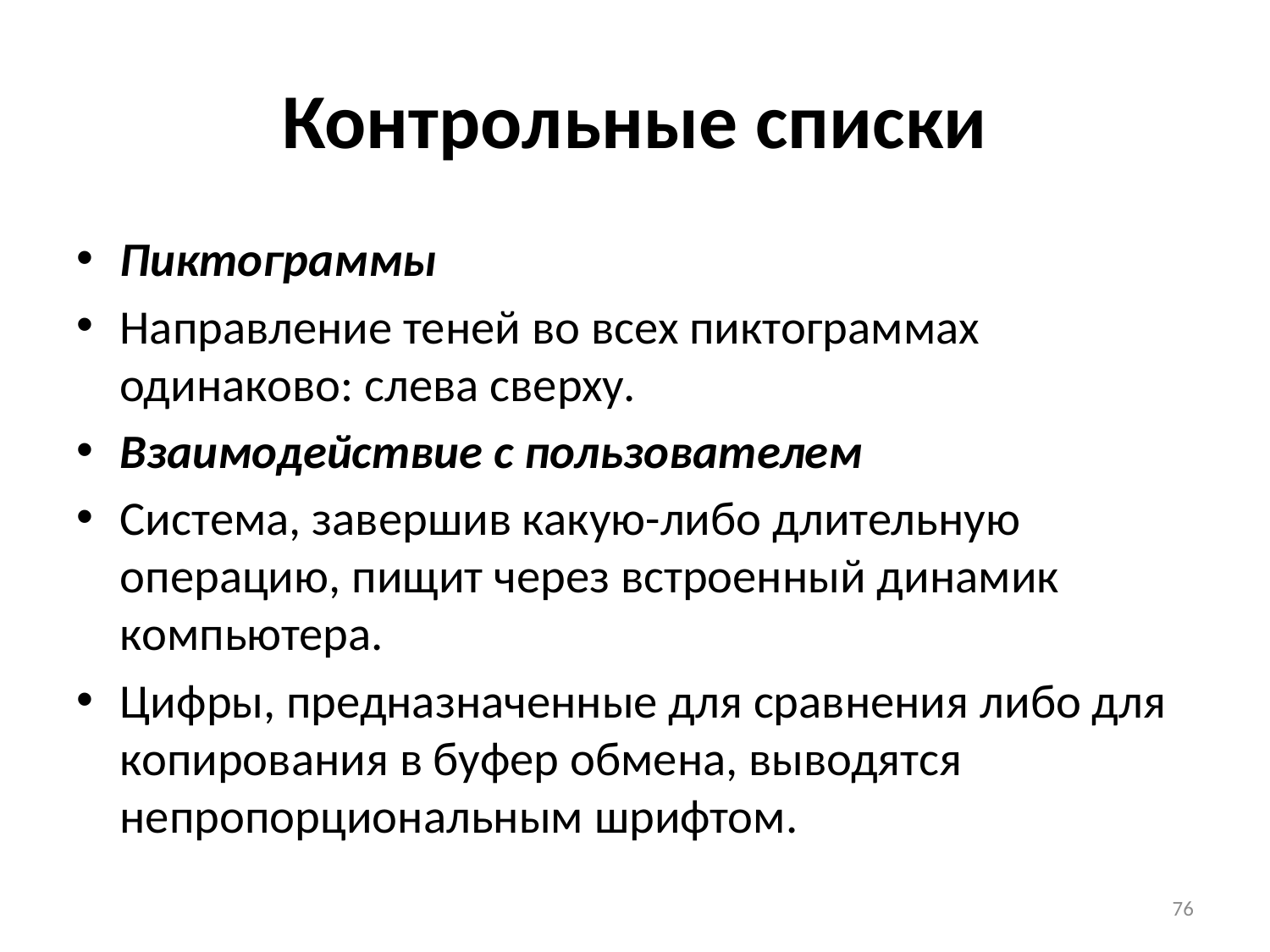

# Контрольные списки
Пиктограммы
Направление теней во всех пиктограммах одинаково: слева сверху.
Взаимодействие с пользователем
Система, завершив какую-либо длительную операцию, пищит через встроенный динамик компьютера.
Цифры, предназначенные для сравнения либо для копирования в буфер обмена, выводятся непропорциональным шрифтом.
76